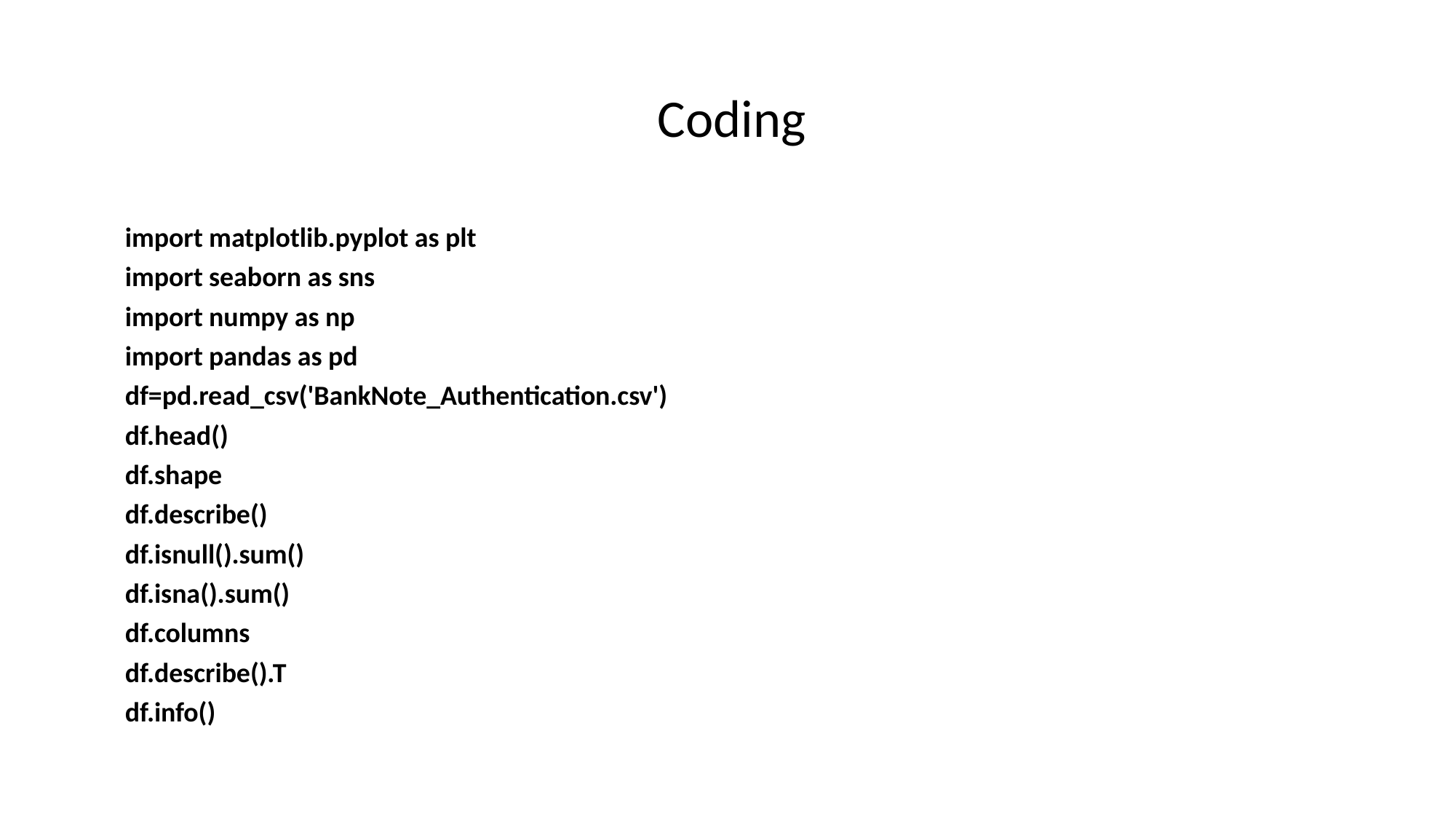

# Coding
import matplotlib.pyplot as plt
import seaborn as sns
import numpy as np
import pandas as pd
df=pd.read_csv('BankNote_Authentication.csv')
df.head()
df.shape
df.describe()
df.isnull().sum()
df.isna().sum()
df.columns
df.describe().T
df.info()